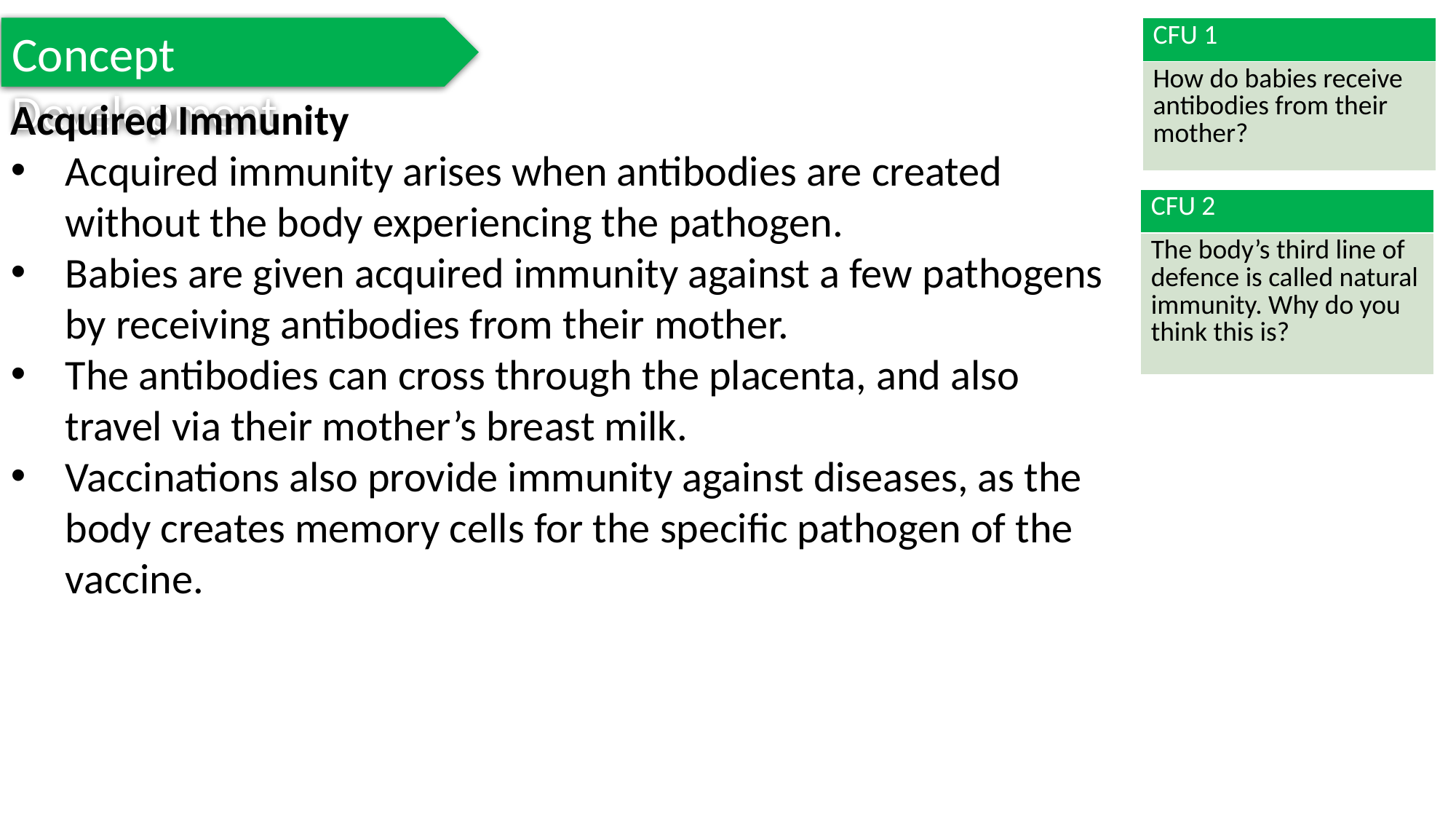

Concept Development
| CFU 1 |
| --- |
| How do babies receive antibodies from their mother? |
Acquired Immunity
Acquired immunity arises when antibodies are created without the body experiencing the pathogen.
Babies are given acquired immunity against a few pathogens by receiving antibodies from their mother.
The antibodies can cross through the placenta, and also travel via their mother’s breast milk.
Vaccinations also provide immunity against diseases, as the body creates memory cells for the specific pathogen of the vaccine.

| CFU 2 |
| --- |
| The body’s third line of defence is called natural immunity. Why do you think this is? |